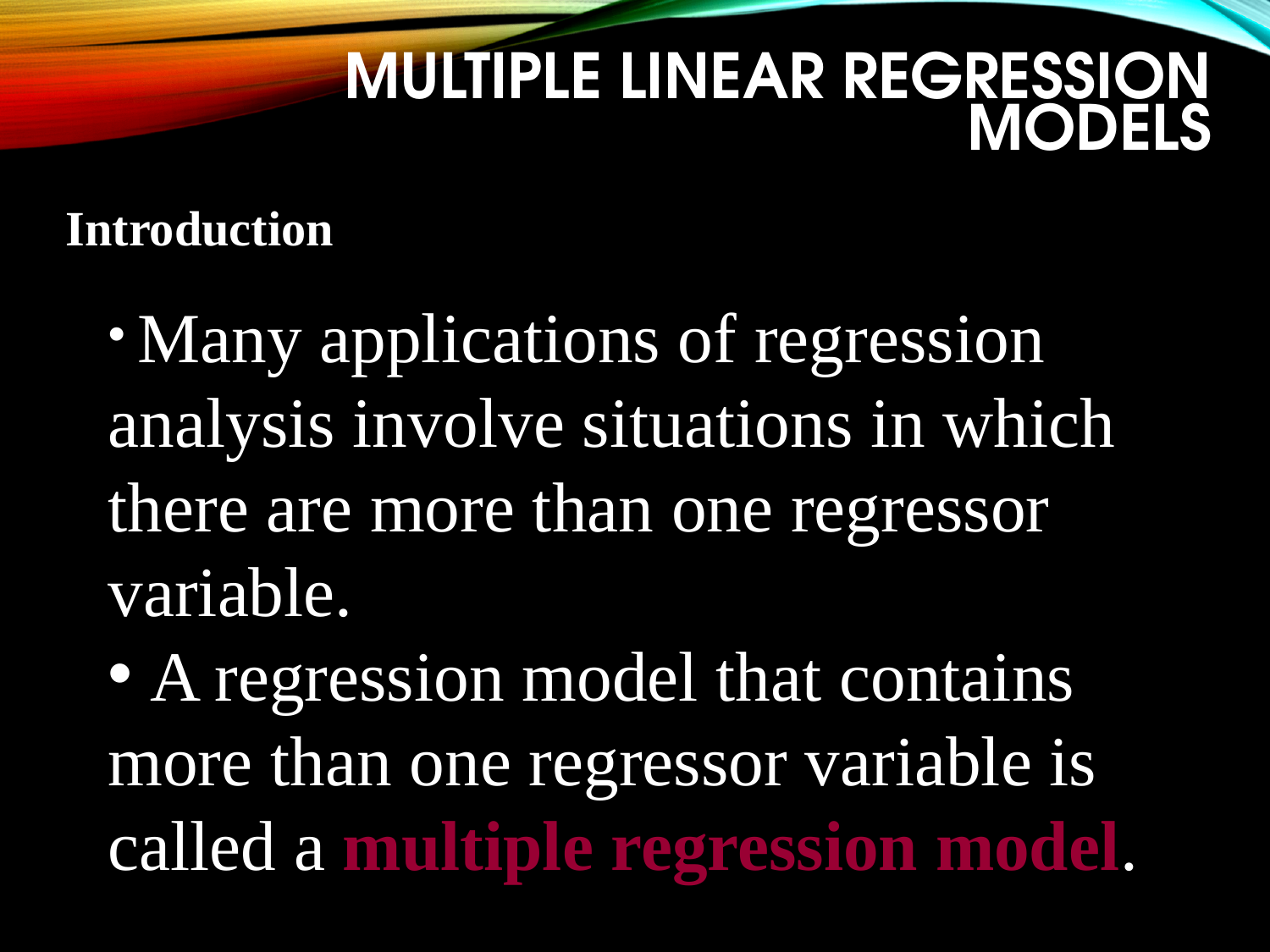

MULTIPLE LINEAR REGRESSION MODELS
Introduction

 Many applications of regression analysis involve situations in which there are more than one regressor variable.
 A regression model that contains more than one regressor variable is called a multiple regression model.